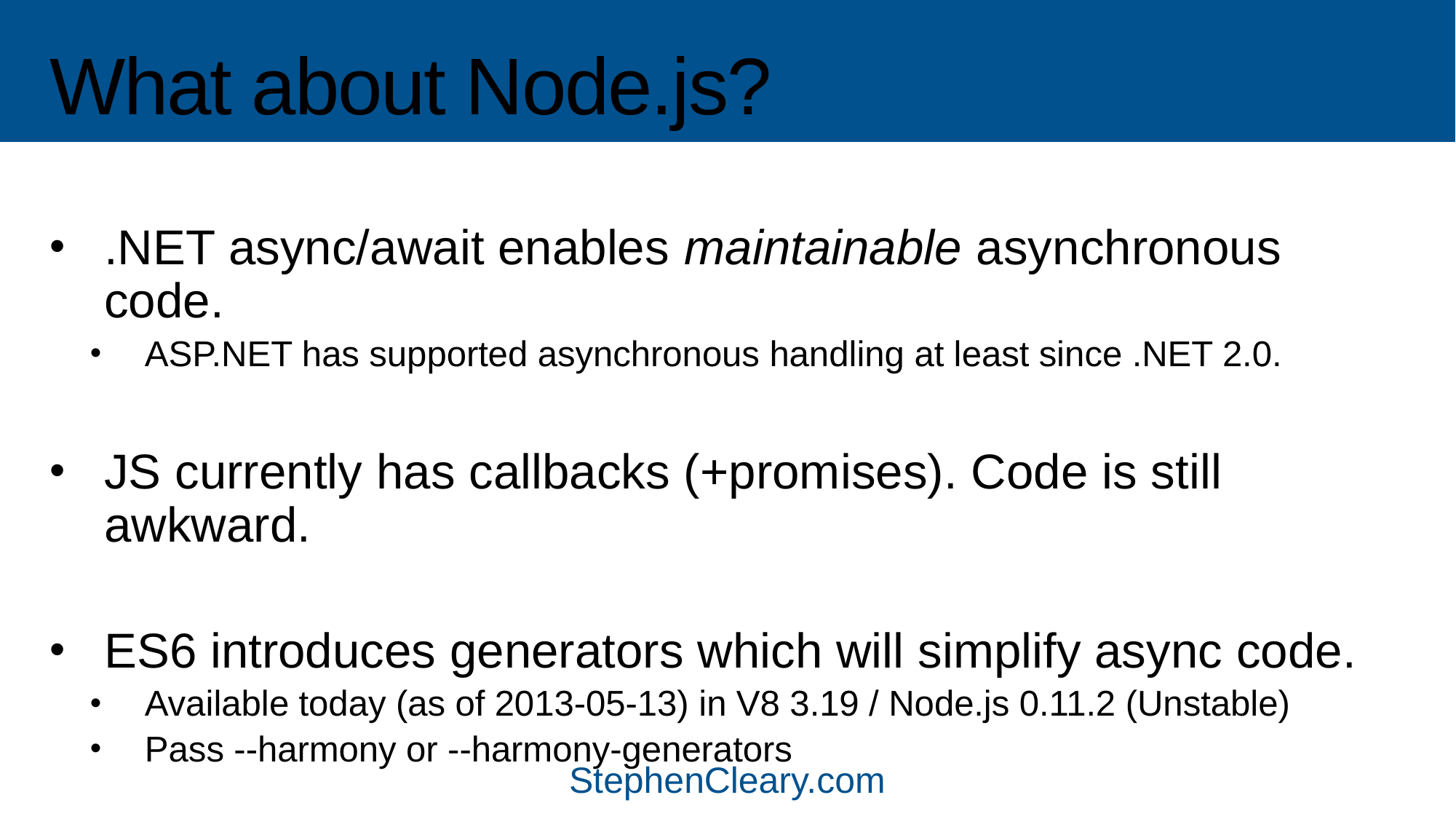

# What about Node.js?

.NET async/await enables maintainable asynchronous code.
ASP.NET has supported asynchronous handling at least since .NET 2.0.

JS currently has callbacks (+promises). Code is still awkward.

ES6 introduces generators which will simplify async code.
Available today (as of 2013-05-13) in V8 3.19 / Node.js 0.11.2 (Unstable)
Pass --harmony or --harmony-generators